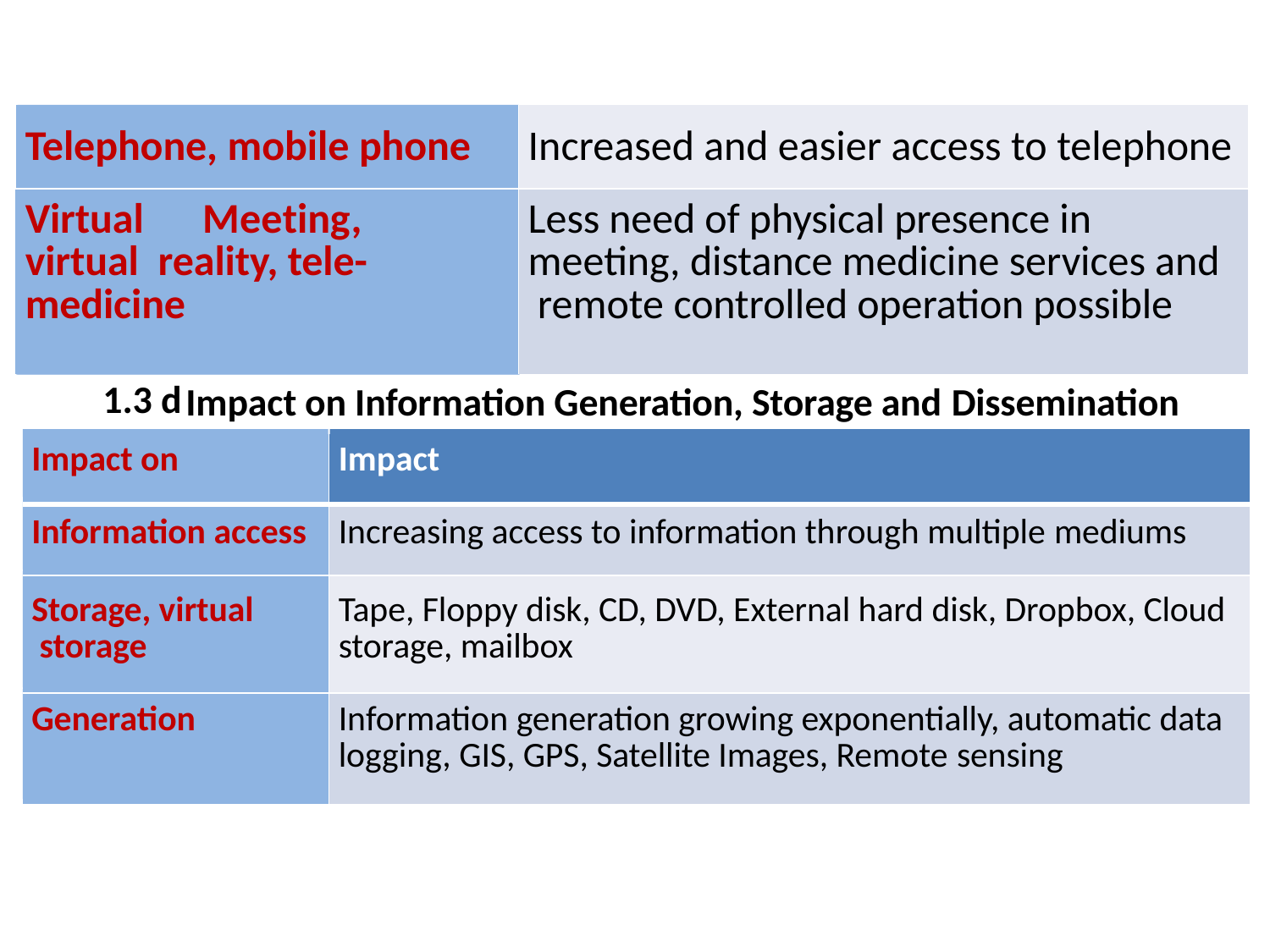

| Telephone, mobile phone | Increased and easier access to telephone |
| --- | --- |
| Virtual Meeting, virtual reality, tele-medicine | Less need of physical presence in meeting, distance medicine services and remote controlled operation possible |

1.3 d
# Impact on Information Generation, Storage and Dissemination

| Impact on | Impact |
| --- | --- |
| Information access | Increasing access to information through multiple mediums |
| Storage, virtual storage | Tape, Floppy disk, CD, DVD, External hard disk, Dropbox, Cloud storage, mailbox |
| Generation | Information generation growing exponentially, automatic data logging, GIS, GPS, Satellite Images, Remote sensing |